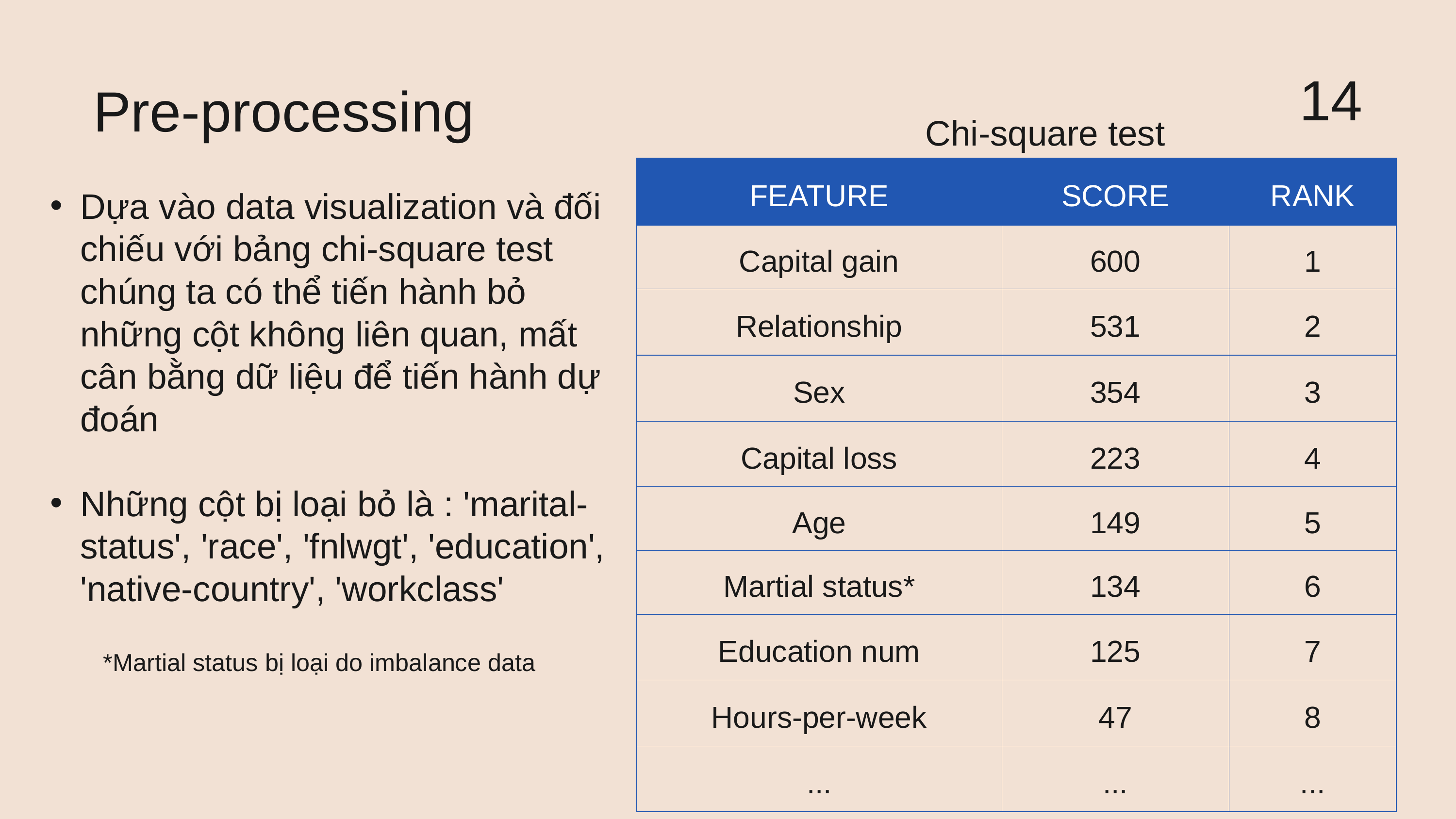

14
Pre-processing
Chi-square test
| FEATURE | SCORE | RANK |
| --- | --- | --- |
| Capital gain | 600 | 1 |
| Relationship | 531 | 2 |
| Sex | 354 | 3 |
| Capital loss | 223 | 4 |
| Age | 149 | 5 |
| Martial status\* | 134 | 6 |
| Education num | 125 | 7 |
| Hours-per-week | 47 | 8 |
| ... | ... | ... |
Dựa vào data visualization và đối chiếu với bảng chi-square test chúng ta có thể tiến hành bỏ những cột không liên quan, mất cân bằng dữ liệu để tiến hành dự đoán

Những cột bị loại bỏ là : 'marital-status', 'race', 'fnlwgt', 'education', 'native-country', 'workclass'

*Martial status bị loại do imbalance data